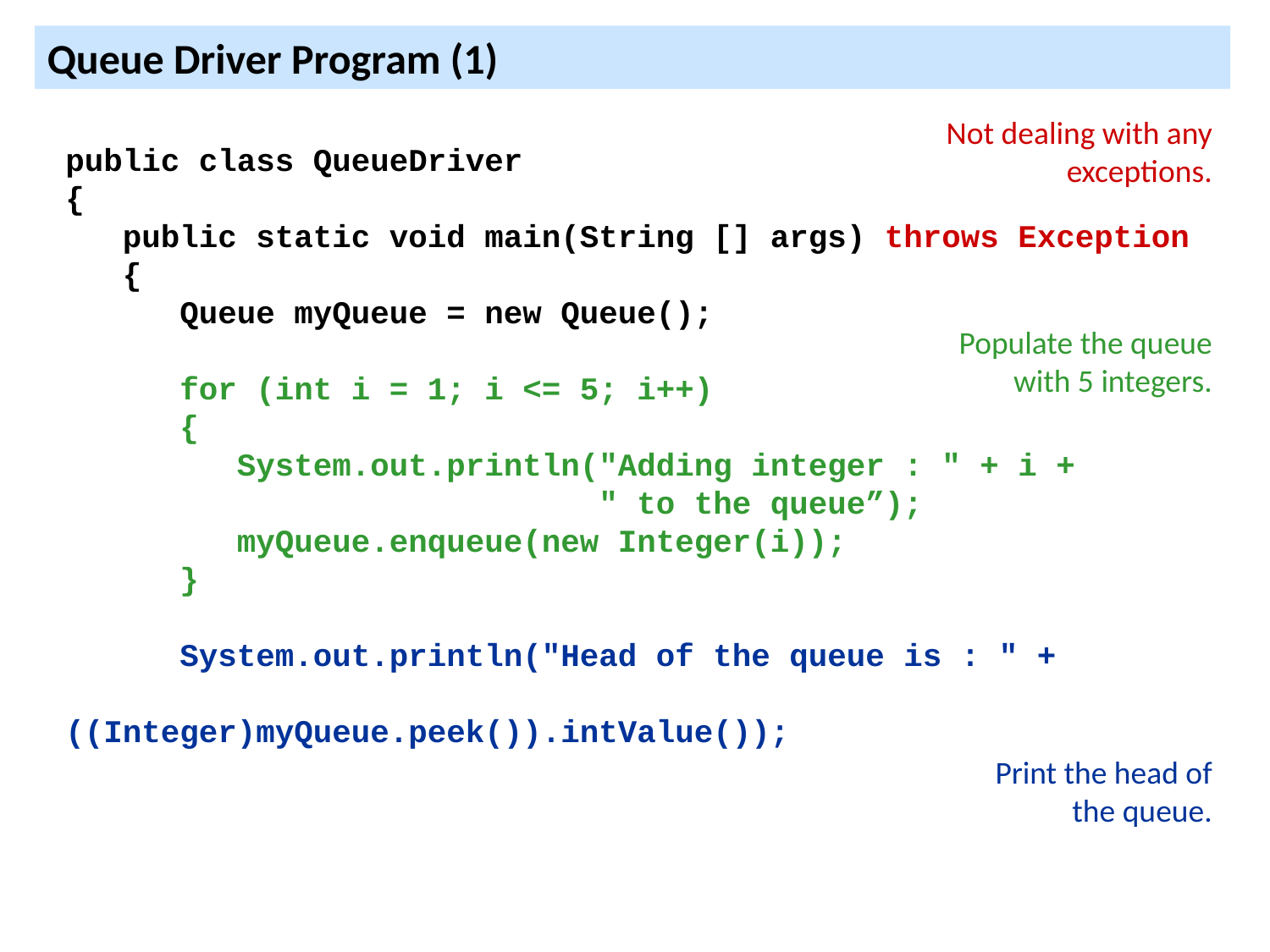

Queue Driver Program (1)
Not dealing with any exceptions.
public class QueueDriver
{
   public static void main(String [] args) throws Exception
   {
      Queue myQueue = new Queue();

      for (int i = 1; i <= 5; i++)
      {
         System.out.println("Adding integer : " + i +
                            " to the queue”);
         myQueue.enqueue(new Integer(i));
      }

      System.out.println("Head of the queue is : " +
                      ((Integer)myQueue.peek()).intValue());

Populate the queue with 5 integers.
Print the head of the queue.